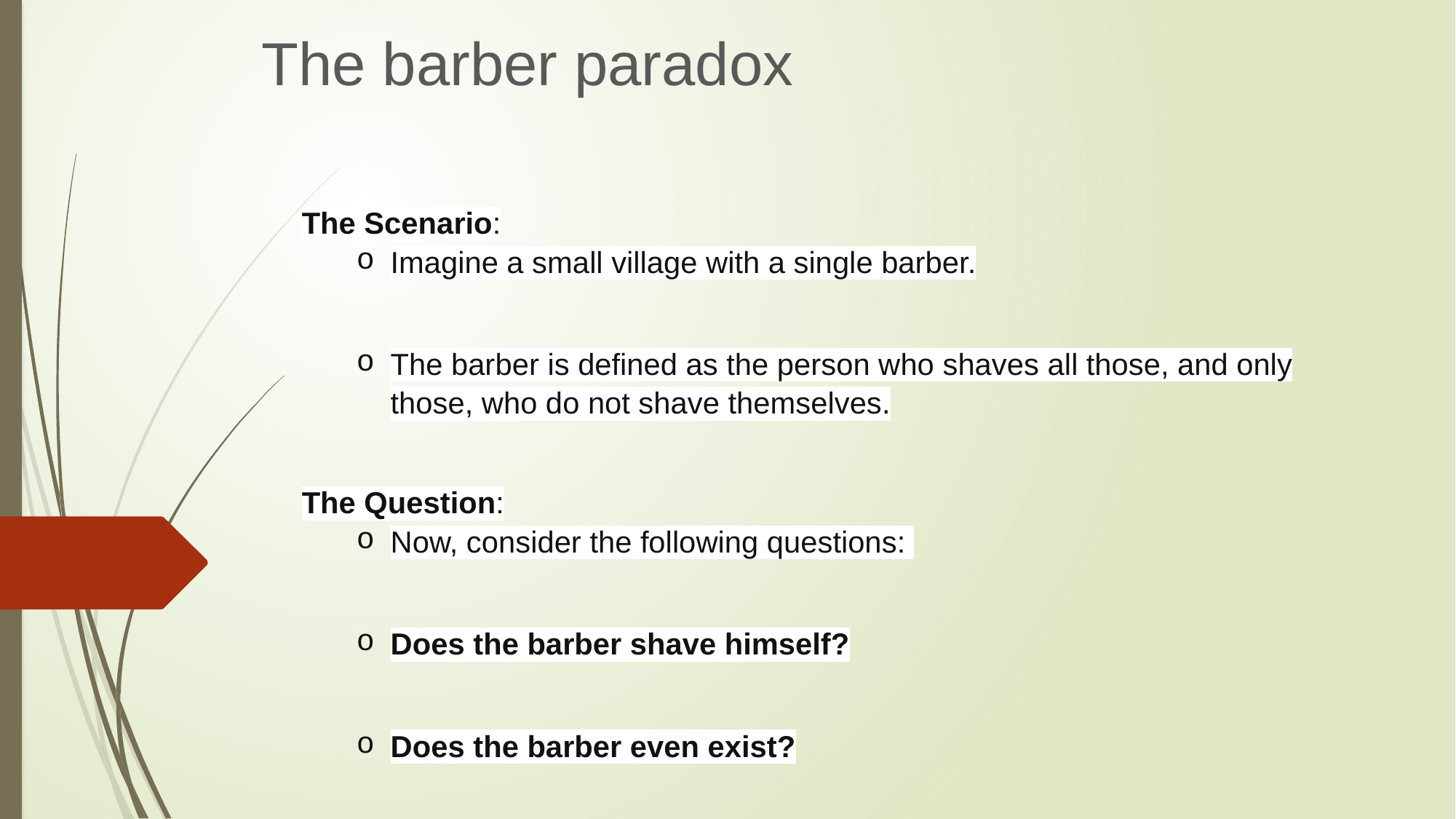

The barber paradox
The Scenario:
Imagine a small village with a single barber.

The barber is defined as the person who shaves all those, and only those, who do not shave themselves.

The Question:
Now, consider the following questions:

Does the barber shave himself?

Does the barber even exist?